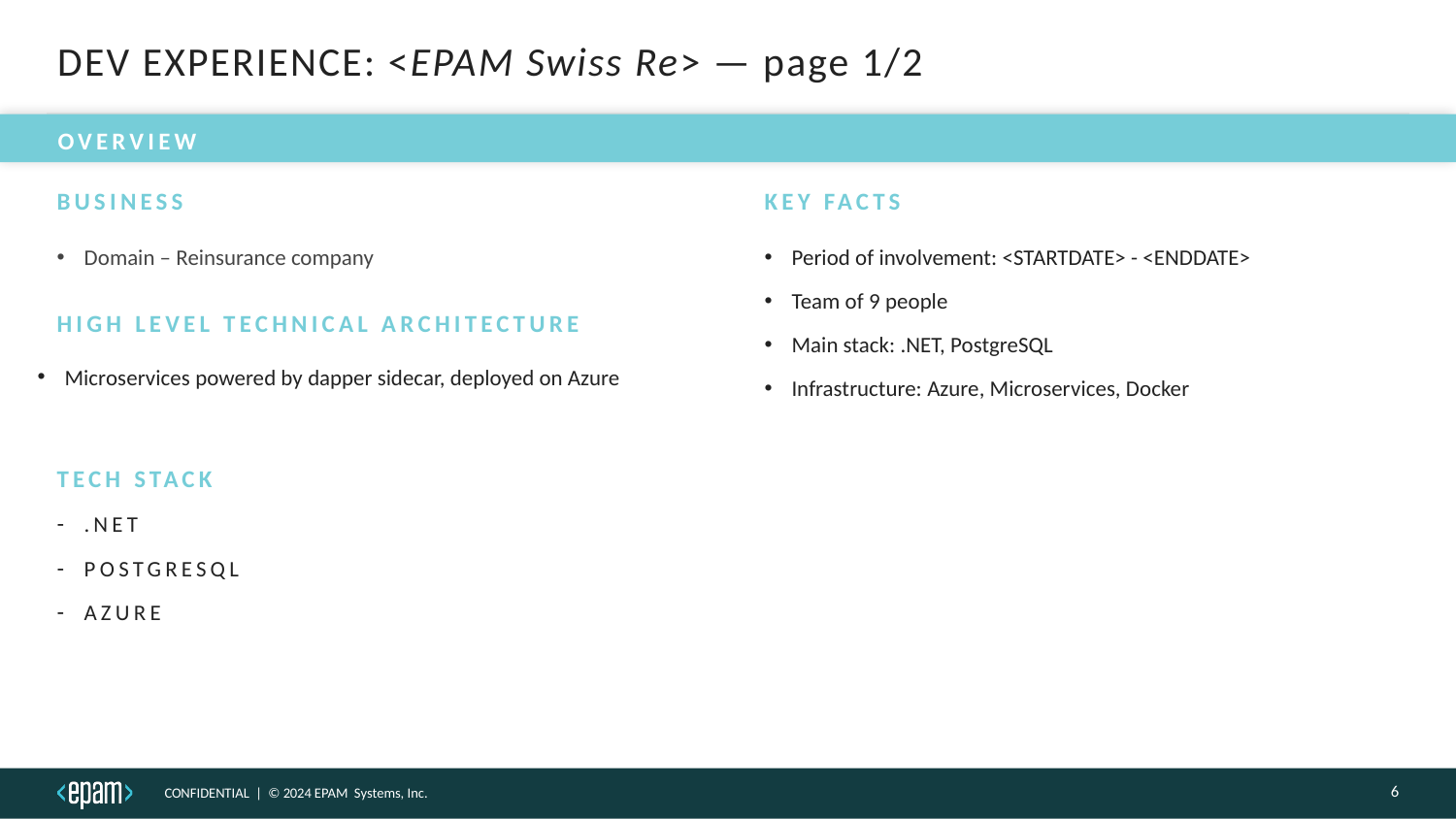

# DEV EXPERIENCE: <EPAM Swiss Re> — page 1/2
      OVERVIEW
Business
Key facts
Domain – Reinsurance company
Period of involvement: <STARTDATE> - <ENDDATE>
Team of 9 people
Main stack: .NET, PostgreSQL
Infrastructure: Azure, Microservices, Docker

High level Technical architecture
Microservices powered by dapper sidecar, deployed on Azure
Tech stack
.NET
Postgresql
Azure
6